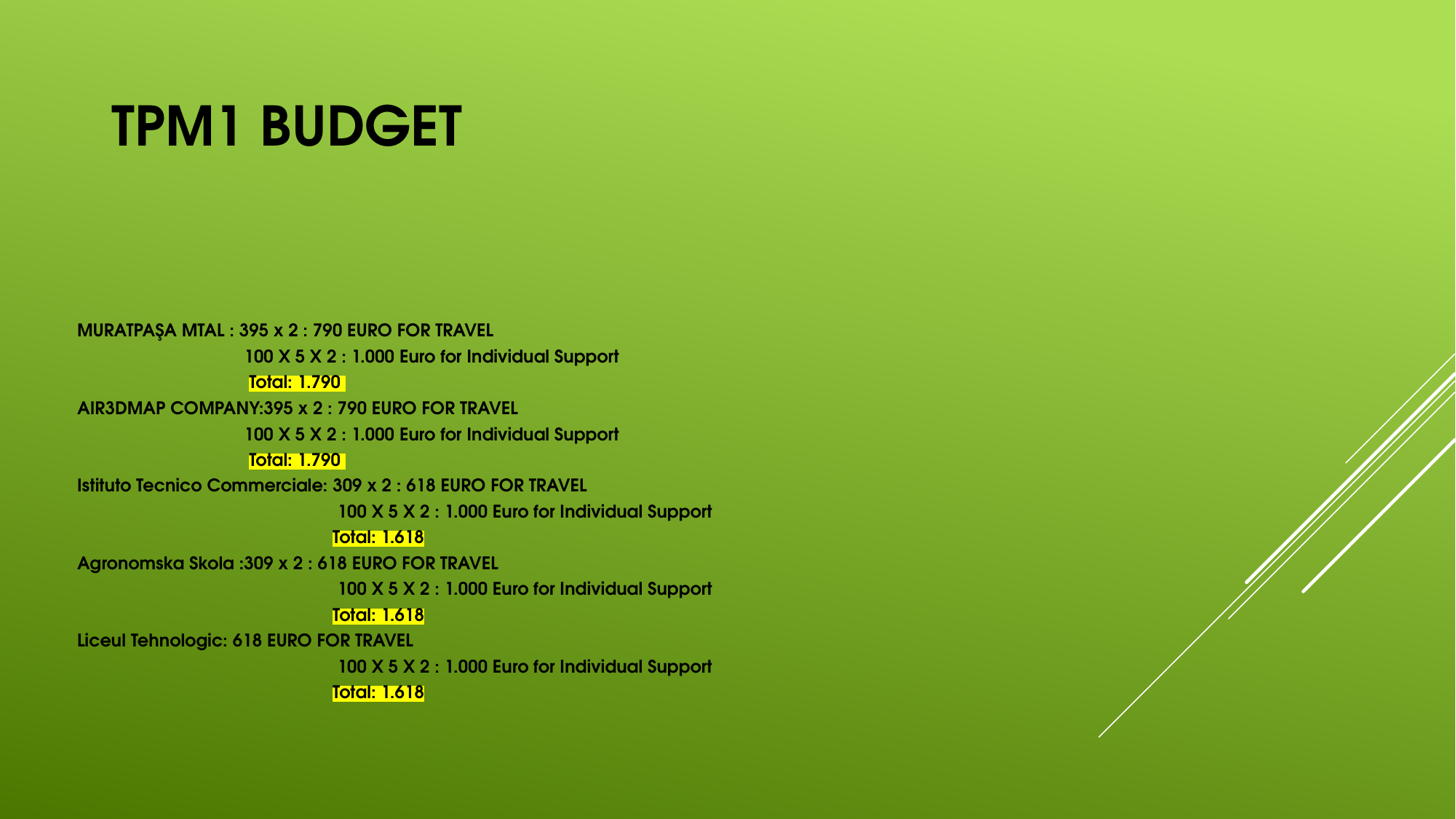

# TPM1 BUDGET

MURATPAŞA MTAL : 395 x 2 : 790 EURO FOR TRAVEL
                                  100 X 5 X 2 : 1.000 Euro for Individual Support
                                   Total: 1.790
AIR3DMAP COMPANY:395 x 2 : 790 EURO FOR TRAVEL
                                  100 X 5 X 2 : 1.000 Euro for Individual Support
                                   Total: 1.790
Istituto Tecnico Commerciale: 309 x 2 : 618 EURO FOR TRAVEL
                                                     100 X 5 X 2 : 1.000 Euro for Individual Support
                                                    Total: 1.618
Agronomska Skola :309 x 2 : 618 EURO FOR TRAVEL
                                                     100 X 5 X 2 : 1.000 Euro for Individual Support
                                                    Total: 1.618
Liceul Tehnologic: 618 EURO FOR TRAVEL
                                                     100 X 5 X 2 : 1.000 Euro for Individual Support
                                                    Total: 1.618